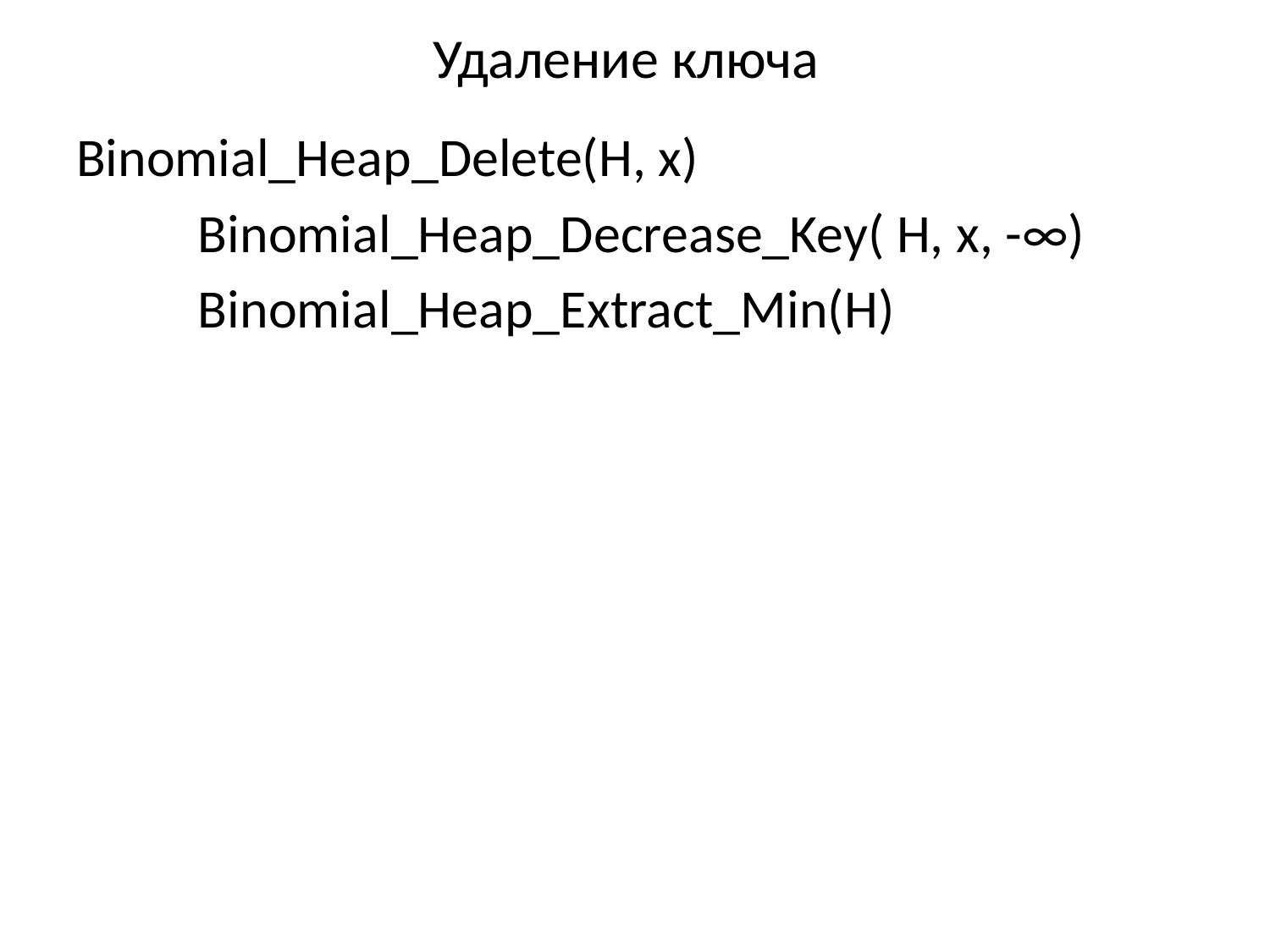

# Удаление ключа
Binomial_Heap_Delete(H, x)
	Binomial_Heap_Decrease_Key( H, x, -∞)
	Binomial_Heap_Extract_Min(H)